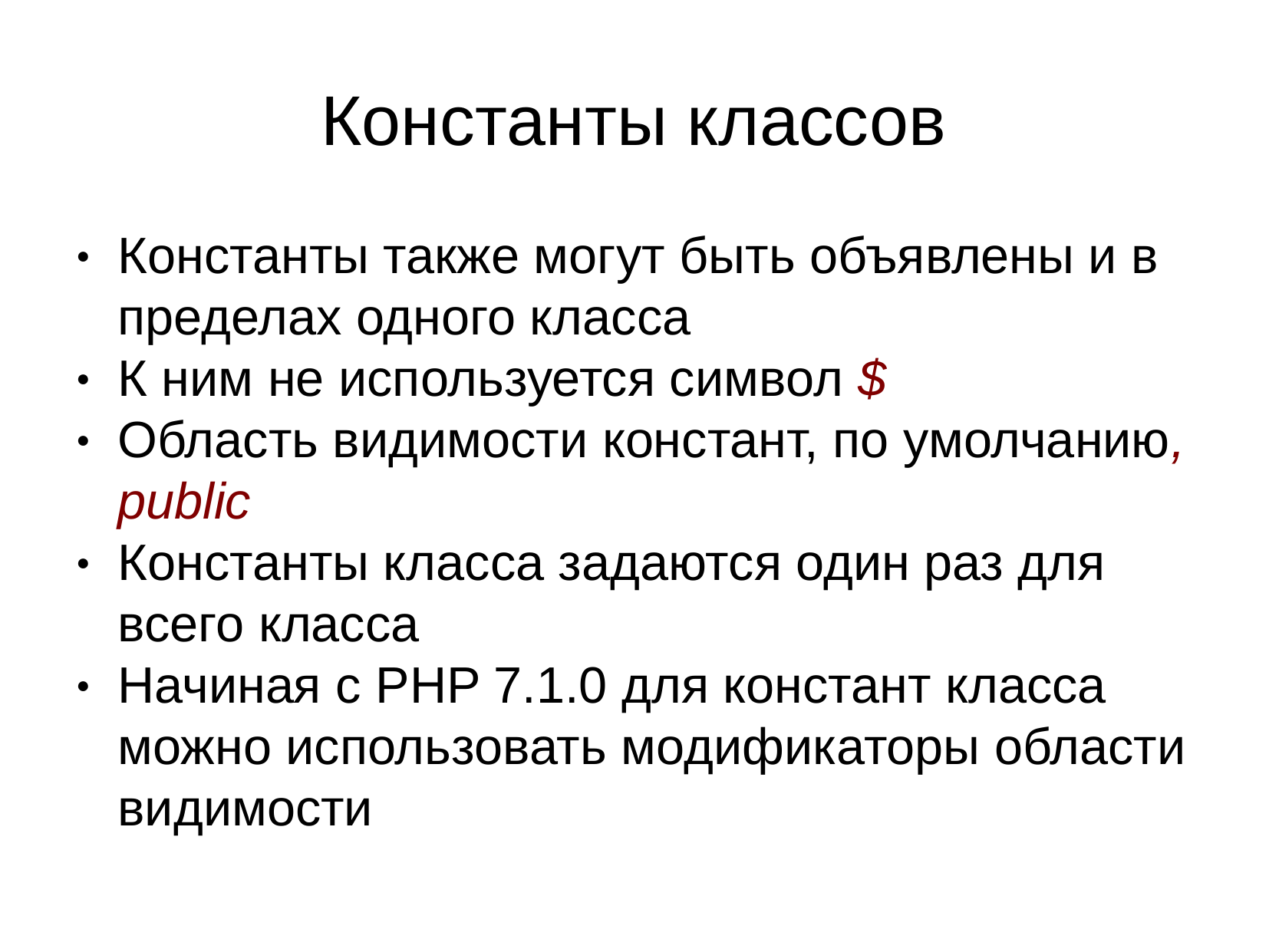

Константы классов
Константы также могут быть объявлены и в пределах одного класса
К ним не используется символ $
Область видимости констант, по умолчанию, public
Константы класса задаются один раз для всего класса
Начиная с PHP 7.1.0 для констант класса можно использовать модификаторы области видимости